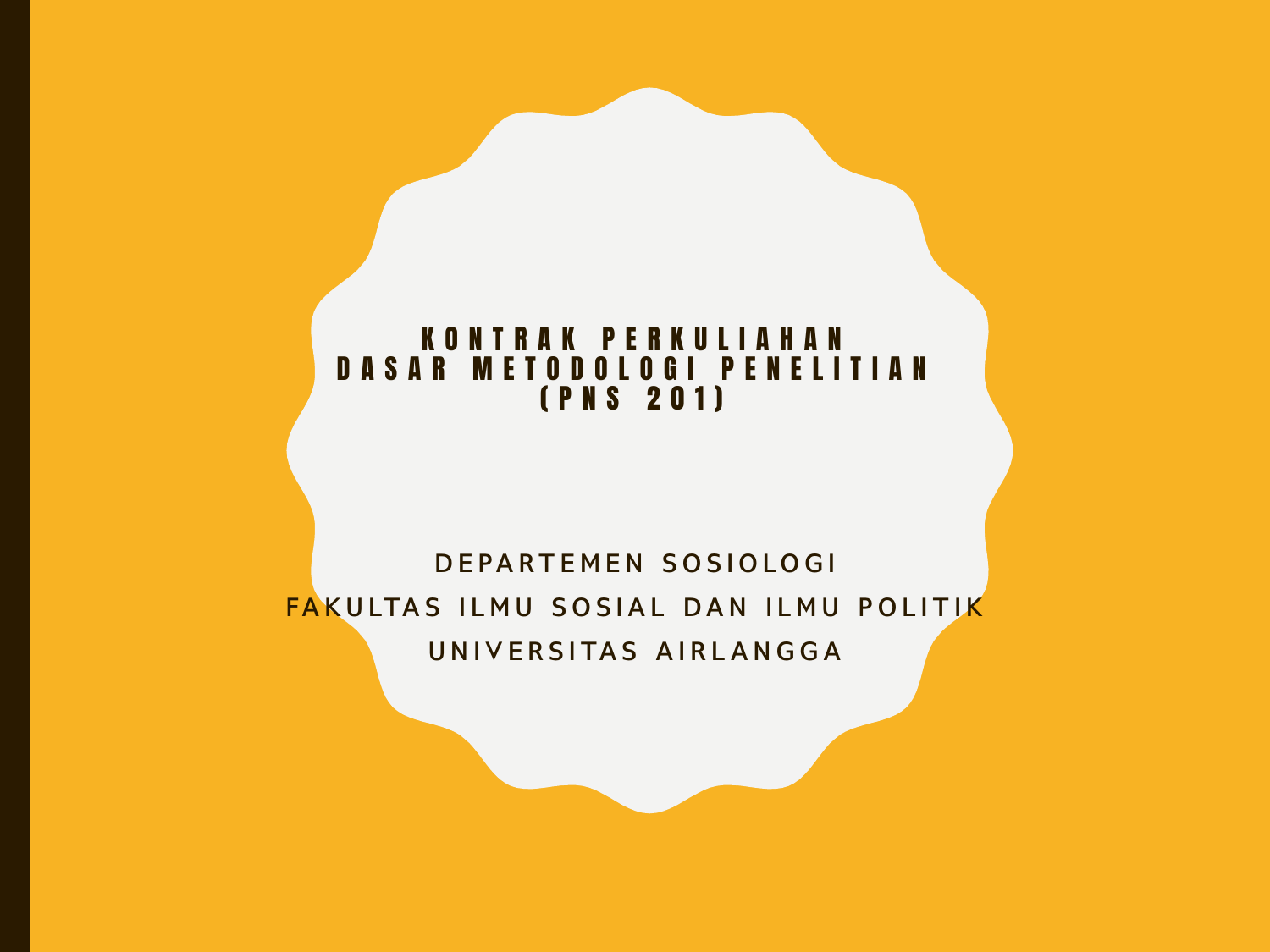

# KONTRAK PERKULIAHAN DASAR METODOLOGI PENELITIAN (PNS 201)
Departemen Sosiologi
Fakultas Ilmu Sosial dan Ilmu Politik
Universitas Airlangga